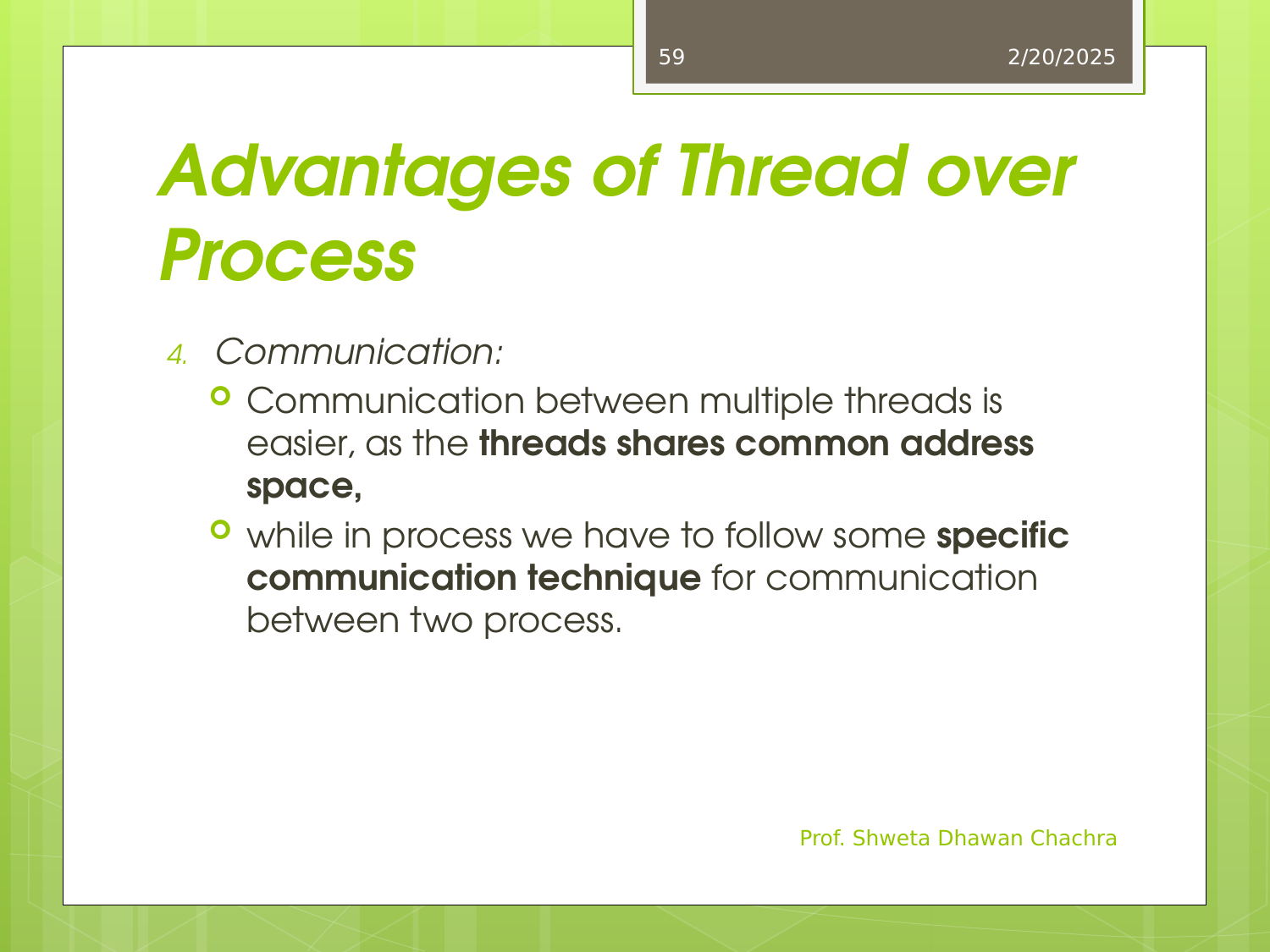

59
2/20/2025
# Advantages of Thread over Process
Communication:
Communication between multiple threads is easier, as the threads shares common address space,
while in process we have to follow some specific communication technique for communication between two process.

Prof. Shweta Dhawan Chachra